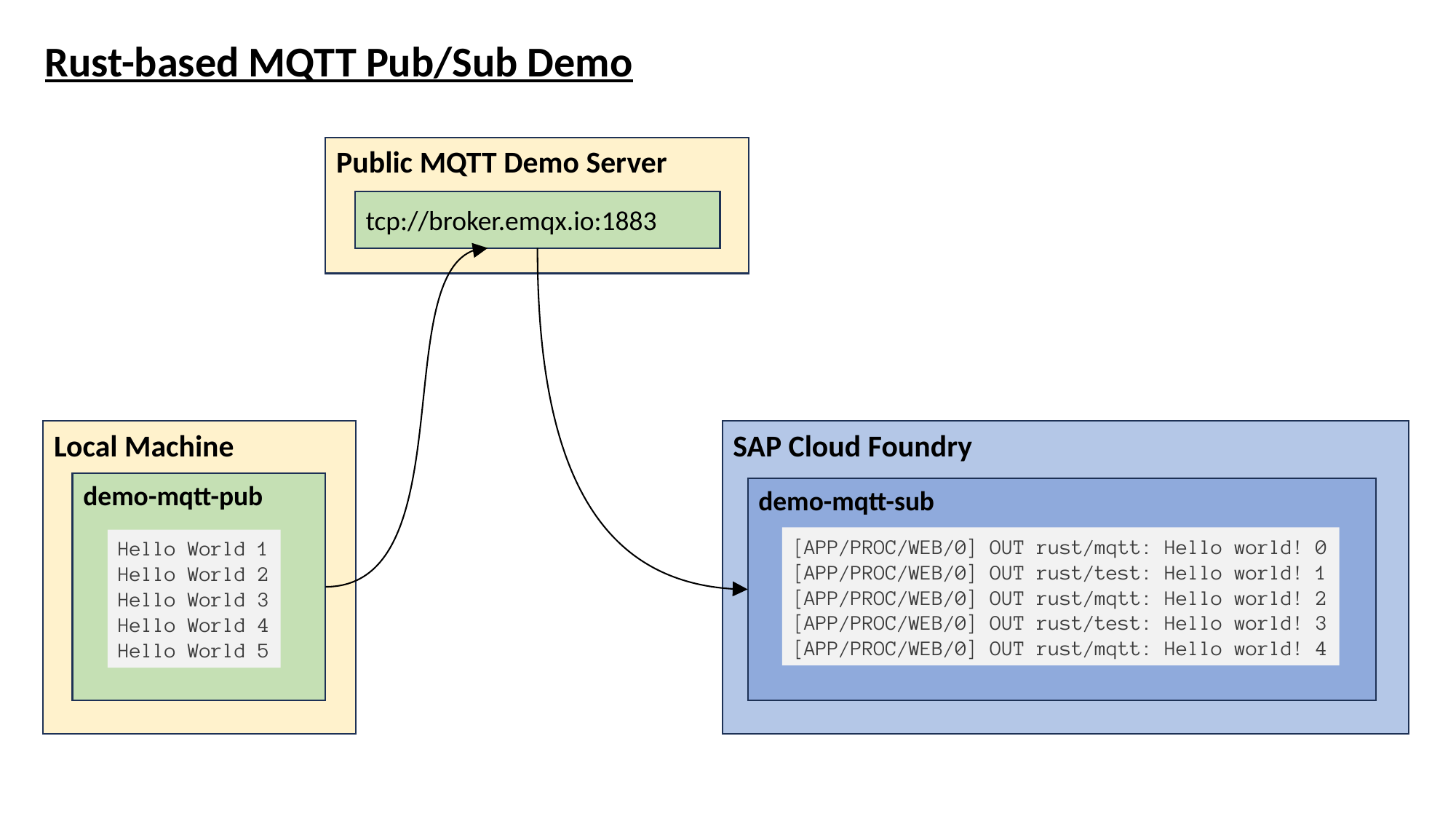

Rust-based MQTT Pub/Sub Demo
Public MQTT Demo Server
tcp://broker.emqx.io:1883
Local Machine
SAP Cloud Foundry
demo-mqtt-pub
demo-mqtt-sub
[APP/PROC/WEB/0] OUT rust/mqtt: Hello world! 0
[APP/PROC/WEB/0] OUT rust/test: Hello world! 1
[APP/PROC/WEB/0] OUT rust/mqtt: Hello world! 2
[APP/PROC/WEB/0] OUT rust/test: Hello world! 3
[APP/PROC/WEB/0] OUT rust/mqtt: Hello world! 4
Hello World 1
Hello World 2
Hello World 3
Hello World 4
Hello World 5